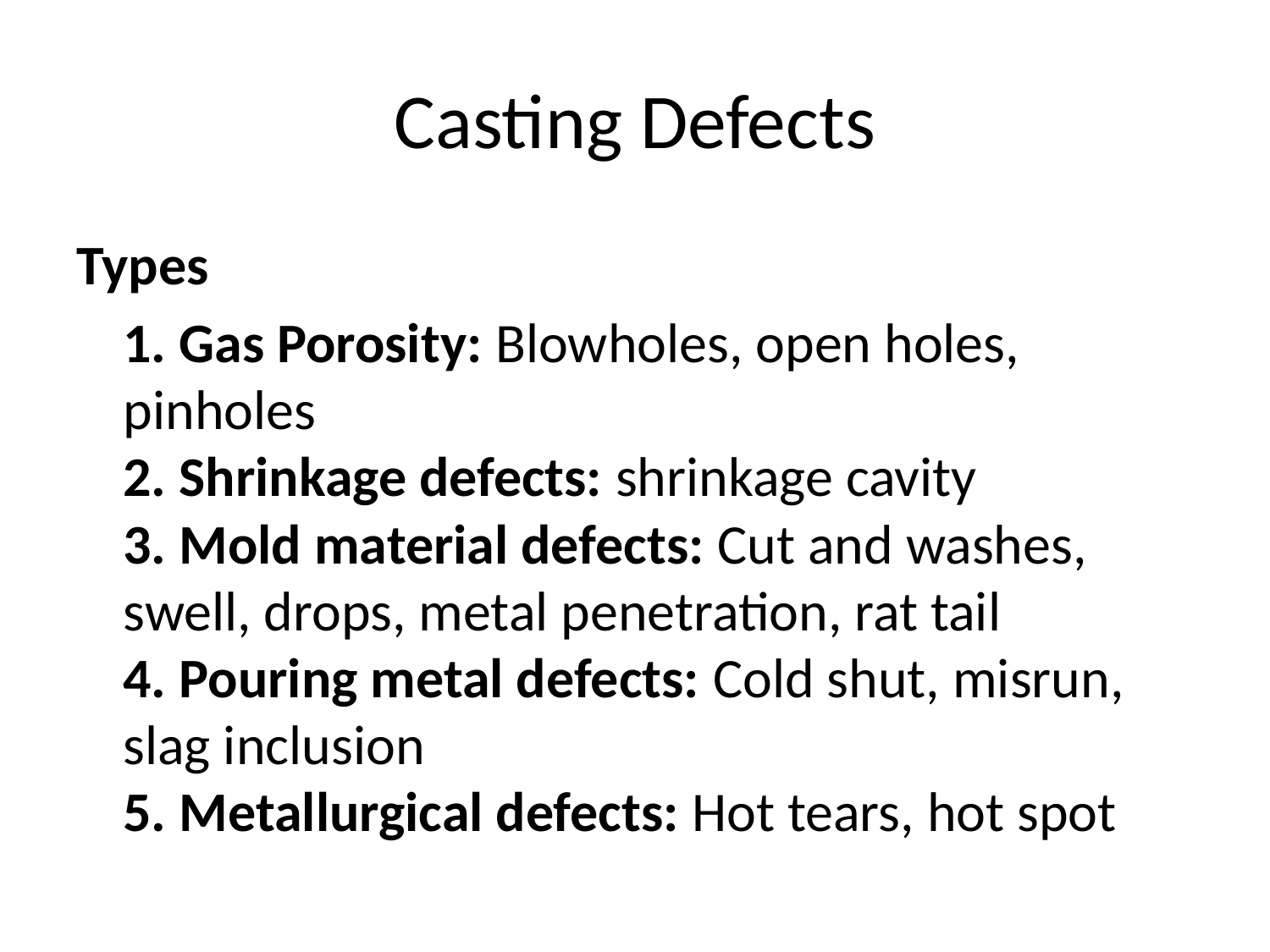

# Casting Defects
Types
	1. Gas Porosity: Blowholes, open holes, pinholes
2. Shrinkage defects: shrinkage cavity
3. Mold material defects: Cut and washes, swell, drops, metal penetration, rat tail
4. Pouring metal defects: Cold shut, misrun, slag inclusion
5. Metallurgical defects: Hot tears, hot spot